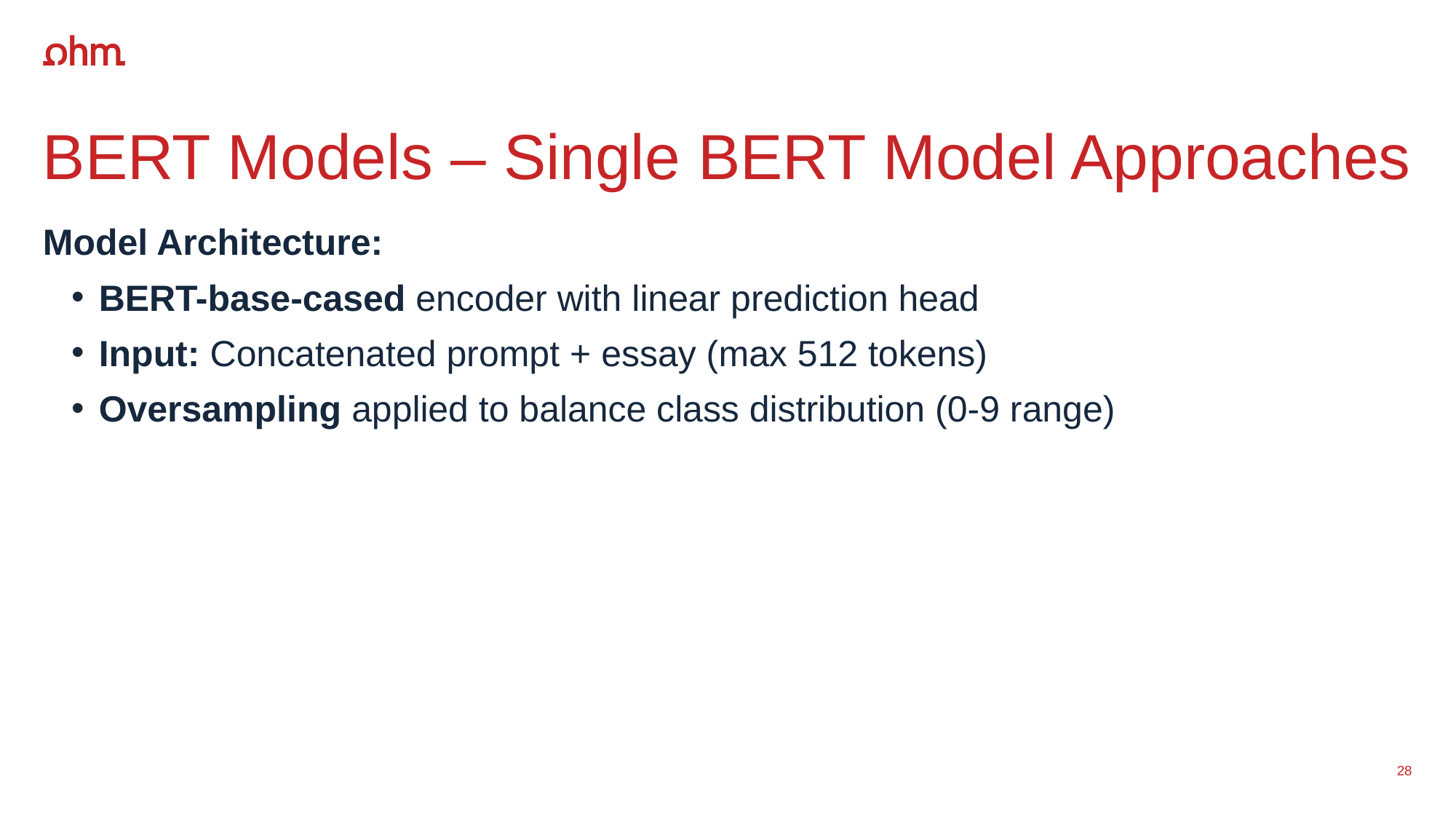

# BERT Models – Single BERT Model Approaches
Model Architecture:
BERT-base-cased encoder with linear prediction head
Input: Concatenated prompt + essay (max 512 tokens)
Oversampling applied to balance class distribution (0-9 range)

28